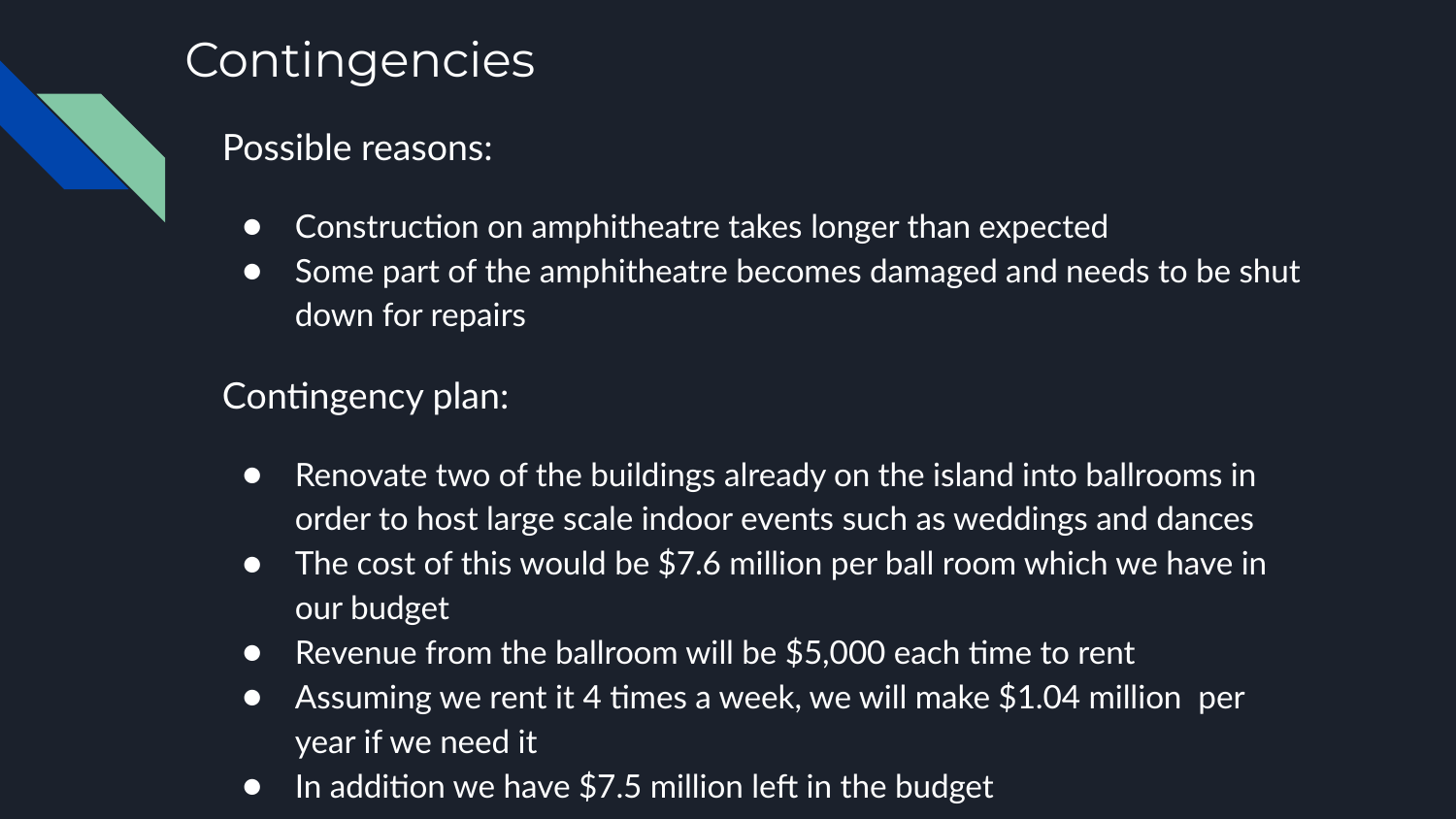

# Contingencies
Possible reasons:
Construction on amphitheatre takes longer than expected
Some part of the amphitheatre becomes damaged and needs to be shut down for repairs
Contingency plan:
Renovate two of the buildings already on the island into ballrooms in order to host large scale indoor events such as weddings and dances
The cost of this would be $7.6 million per ball room which we have in our budget
Revenue from the ballroom will be $5,000 each time to rent
Assuming we rent it 4 times a week, we will make $1.04 million  per year if we need it
In addition we have $7.5 million left in the budget